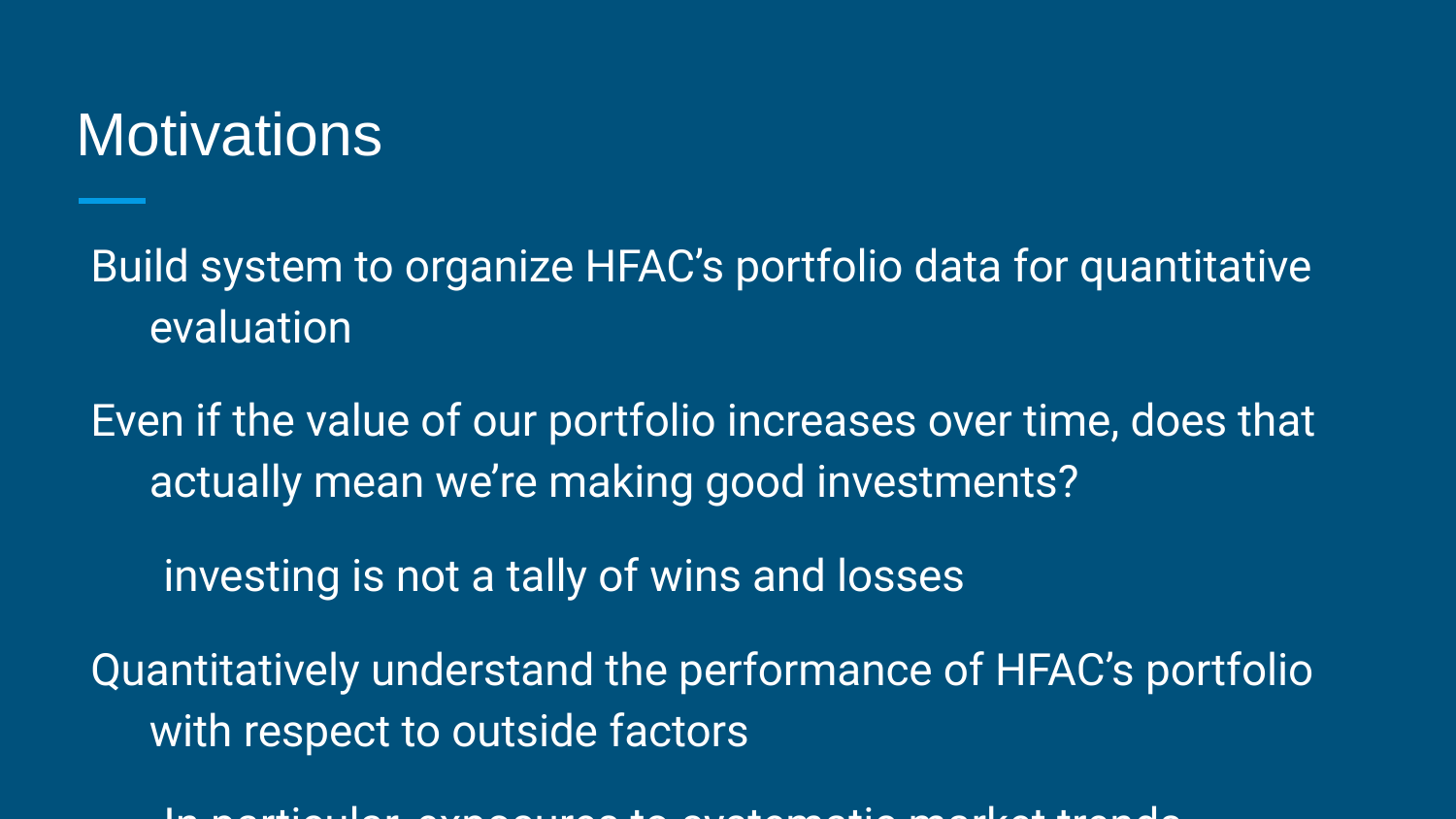

# Motivations
Build system to organize HFAC’s portfolio data for quantitative evaluation
Even if the value of our portfolio increases over time, does that actually mean we’re making good investments?
investing is not a tally of wins and losses
Quantitatively understand the performance of HFAC’s portfolio with respect to outside factors
In particular, exposures to systematic market trends